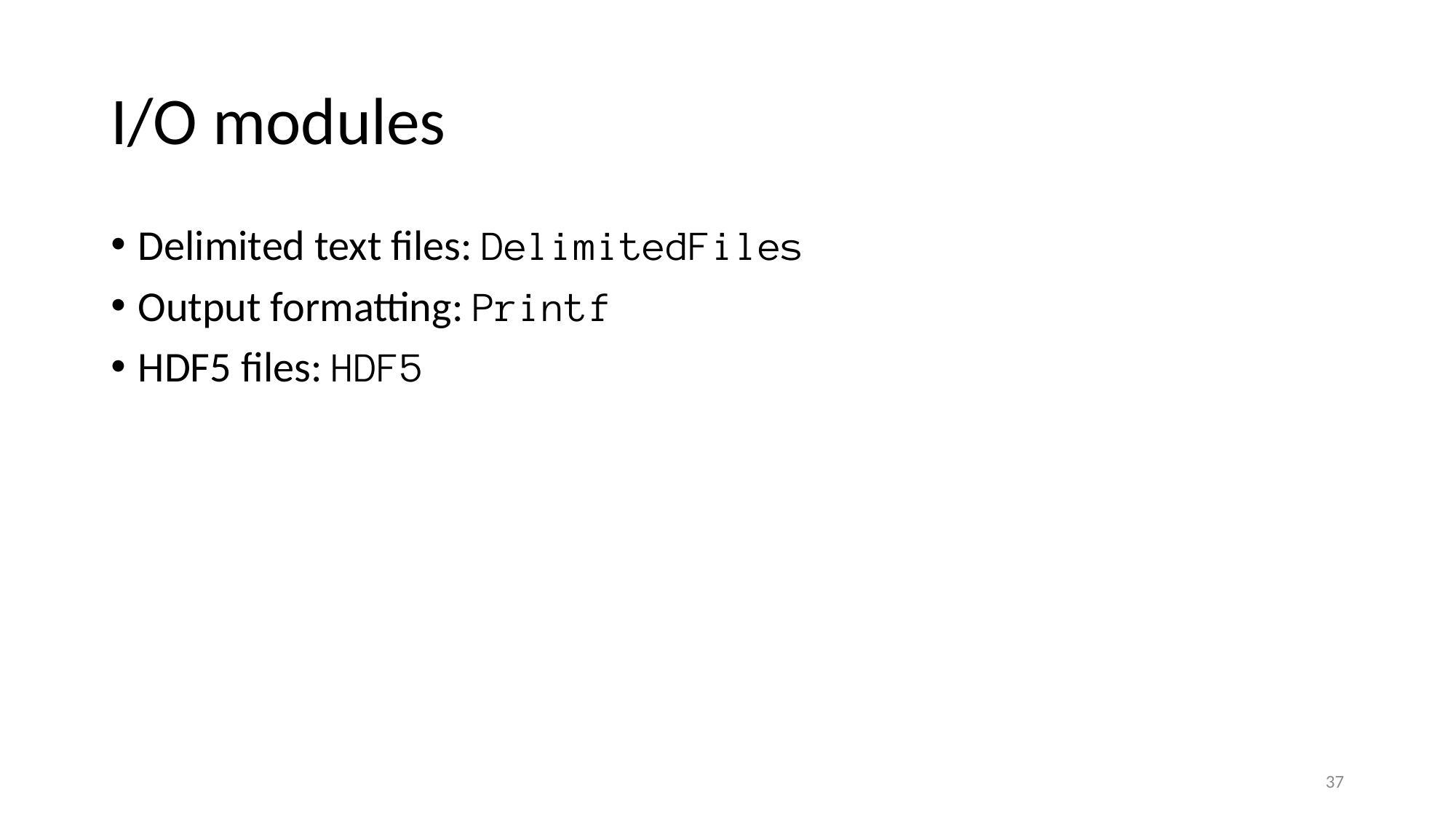

# I/O modules
Delimited text files: DelimitedFiles
Output formatting: Printf
HDF5 files: HDF5
37